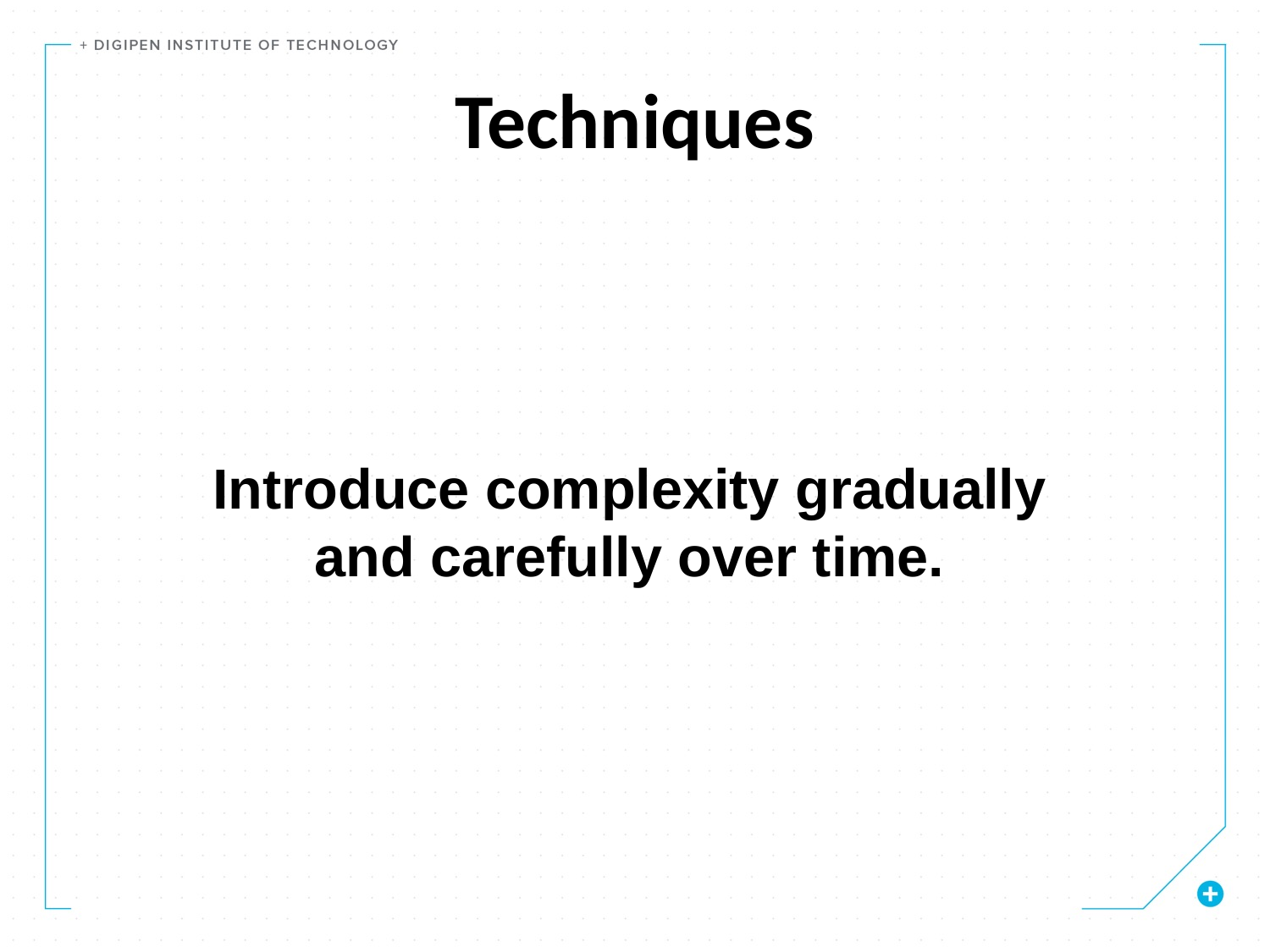

Techniques
Introduce complexity gradually
and carefully over time.